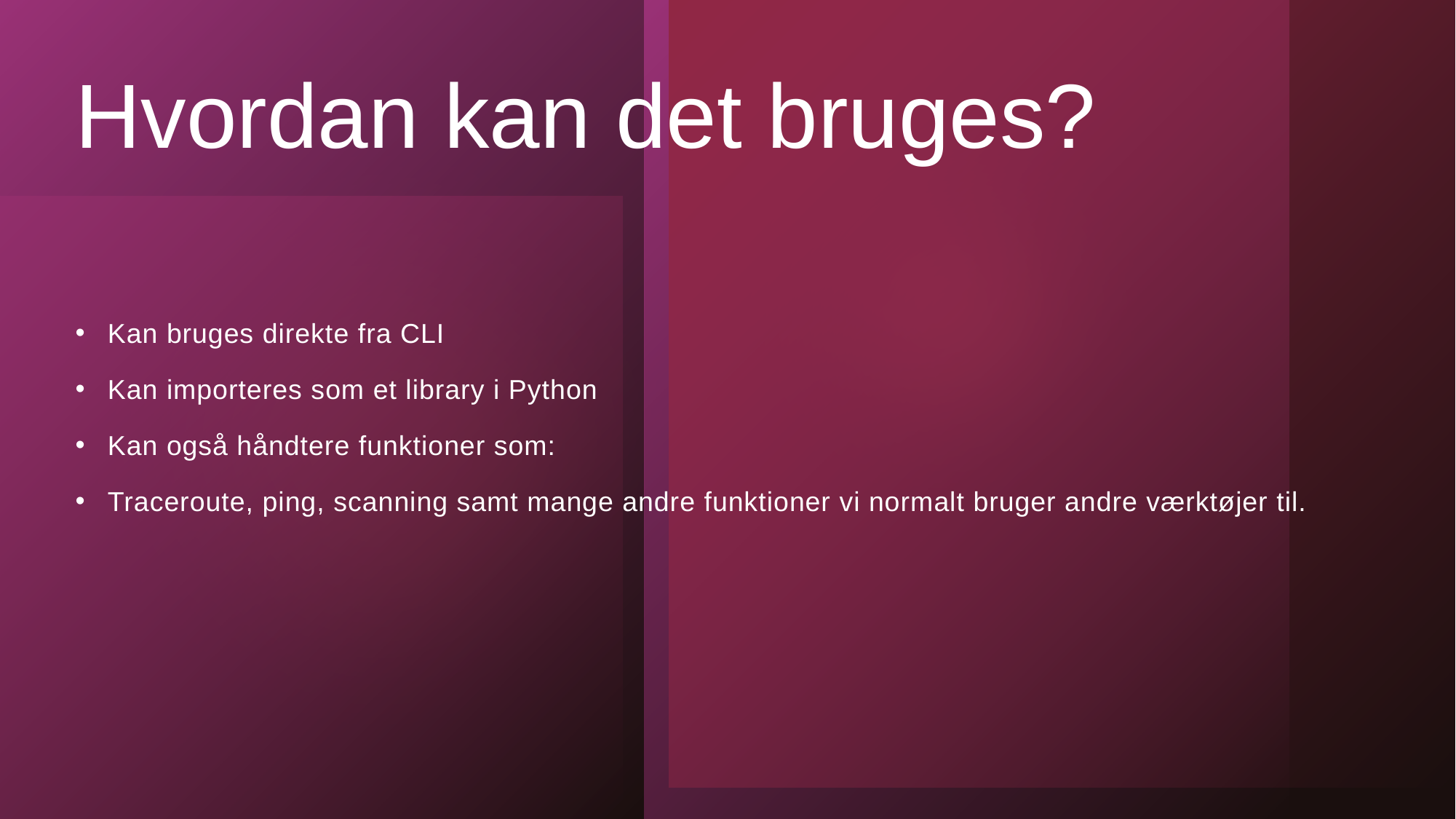

# Hvordan kan det bruges?
Kan bruges direkte fra CLI
Kan importeres som et library i Python
Kan også håndtere funktioner som:
Traceroute, ping, scanning samt mange andre funktioner vi normalt bruger andre værktøjer til.